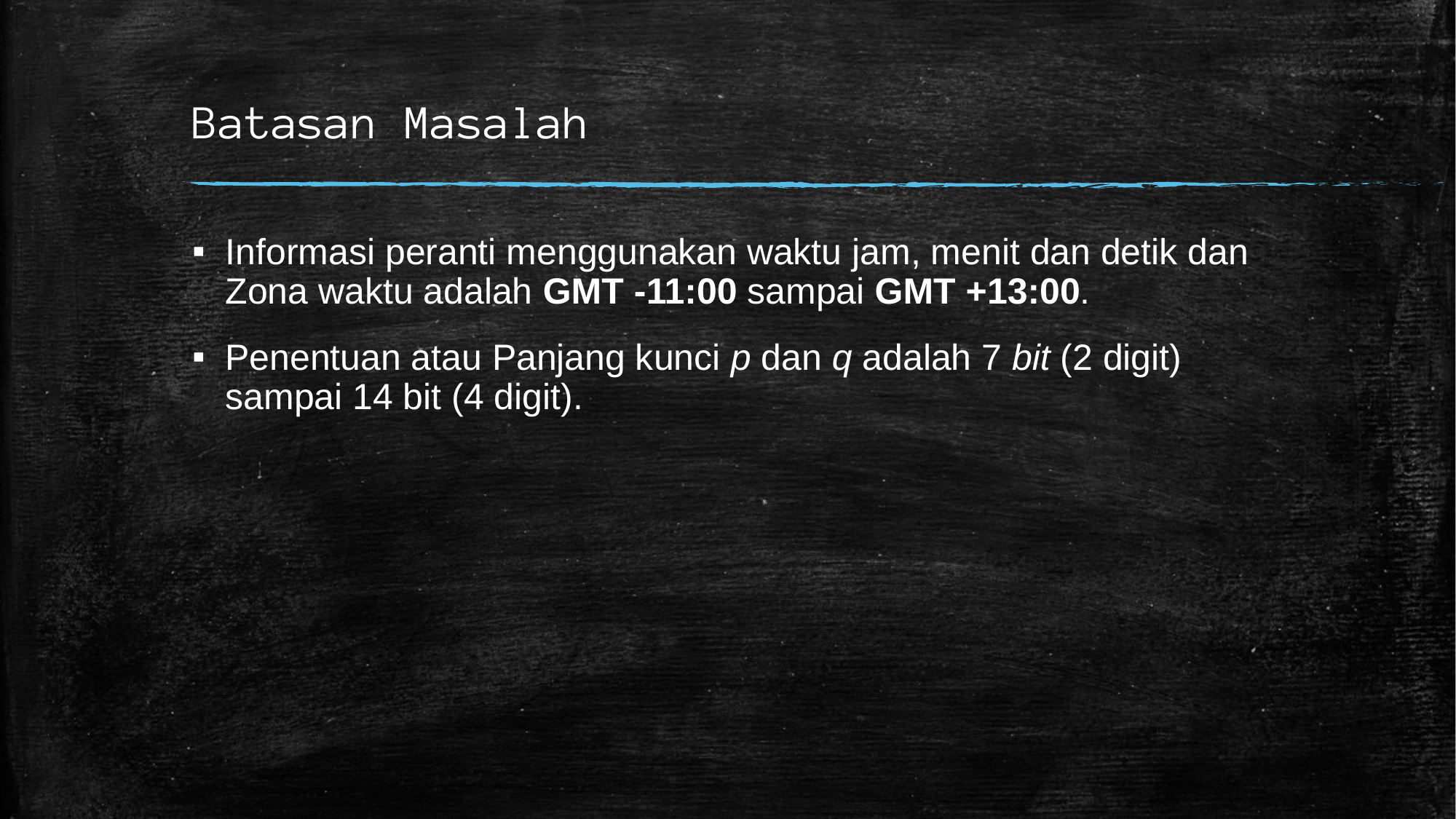

# Batasan Masalah
Informasi peranti menggunakan waktu jam, menit dan detik dan Zona waktu adalah GMT -11:00 sampai GMT +13:00.
Penentuan atau Panjang kunci p dan q adalah 7 bit (2 digit) sampai 14 bit (4 digit).